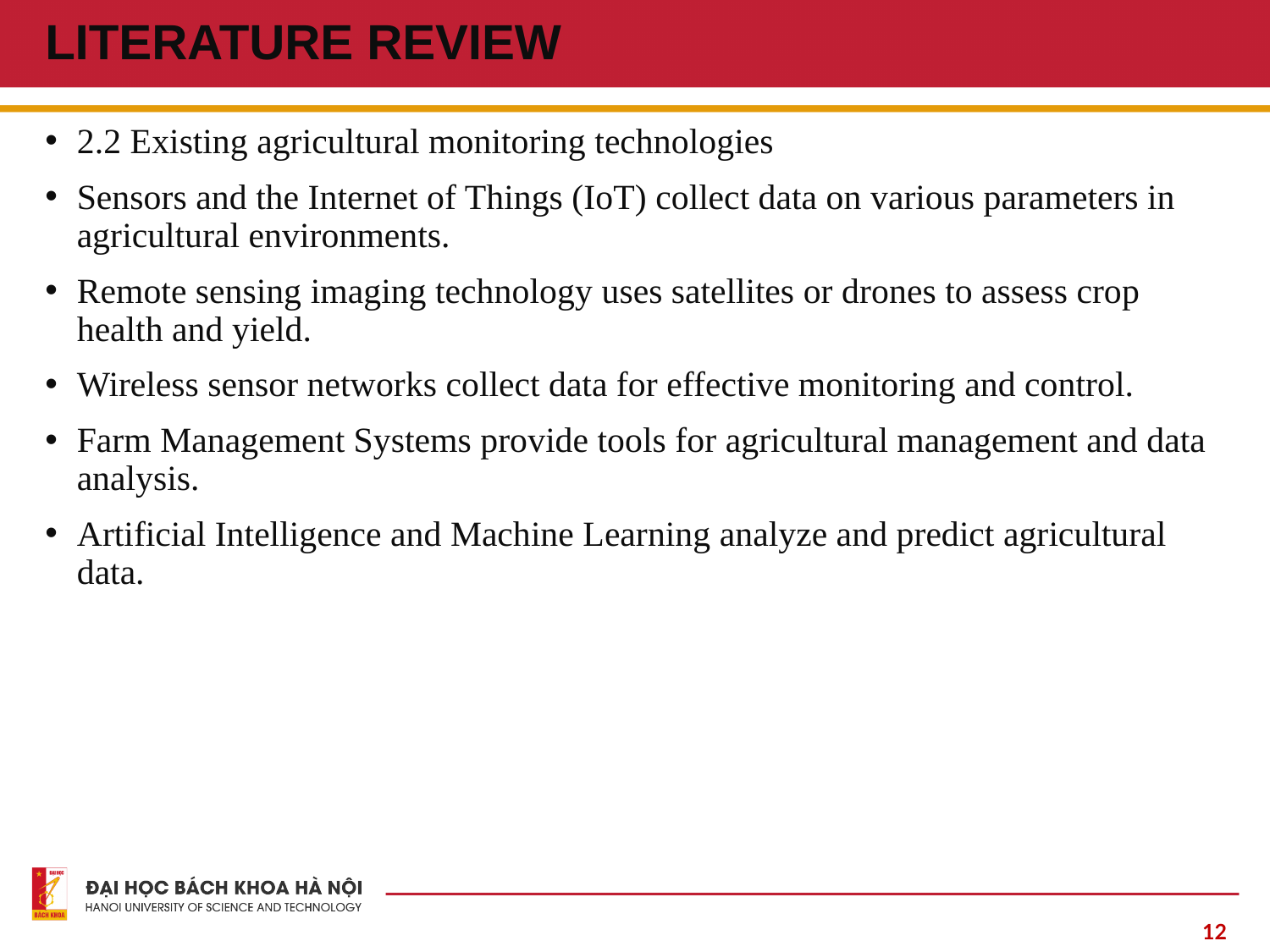

# LITERATURE REVIEW
2.2 Existing agricultural monitoring technologies
Sensors and the Internet of Things (IoT) collect data on various parameters in agricultural environments.
Remote sensing imaging technology uses satellites or drones to assess crop health and yield.
Wireless sensor networks collect data for effective monitoring and control.
Farm Management Systems provide tools for agricultural management and data analysis.
Artificial Intelligence and Machine Learning analyze and predict agricultural data.

12